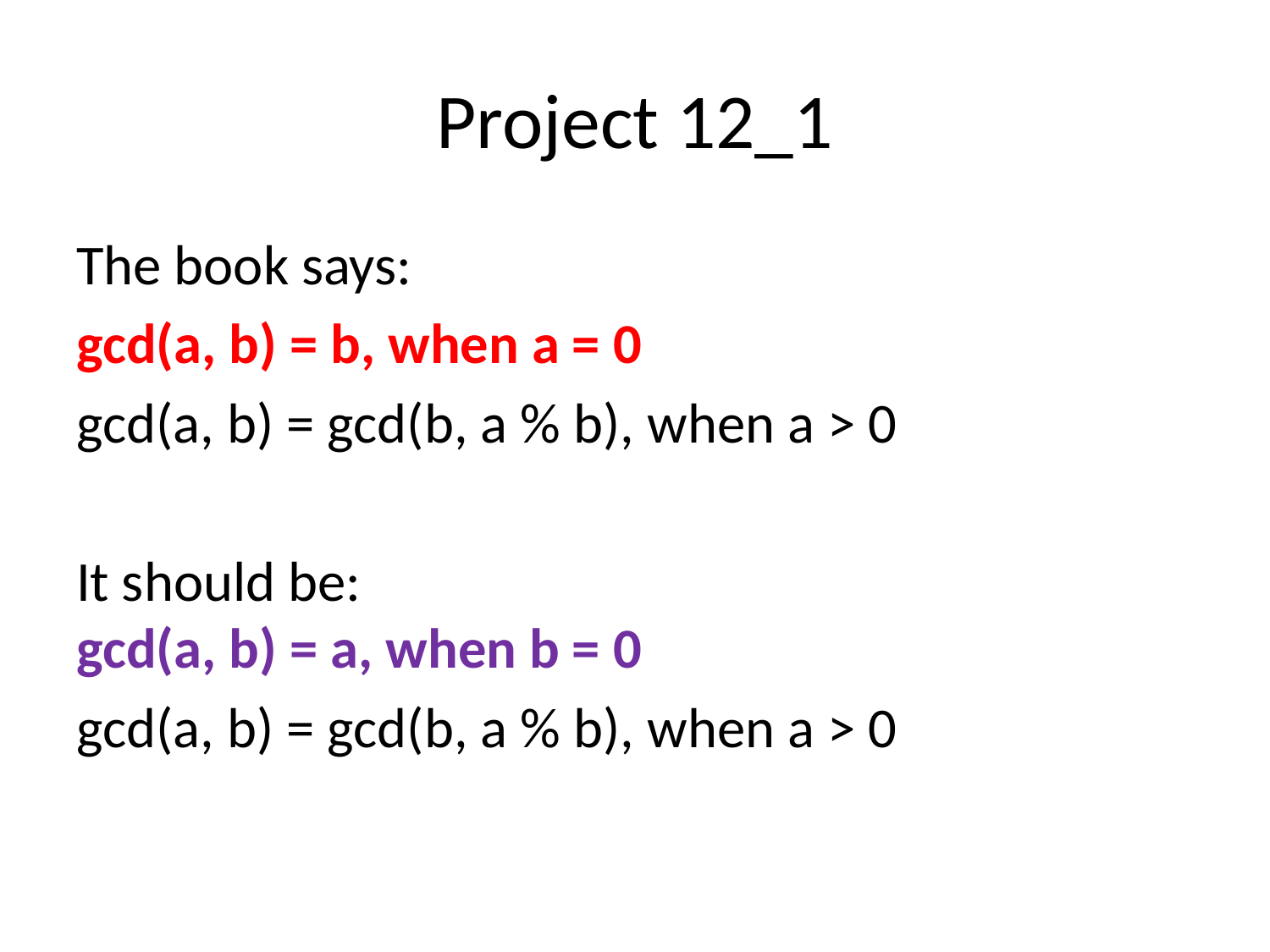

# Project 12_1
The book says:
gcd(a, b) = b, when a = 0
gcd(a, b) = gcd(b, a % b), when a > 0

It should be:
gcd(a, b) = a, when b = 0
gcd(a, b) = gcd(b, a % b), when a > 0